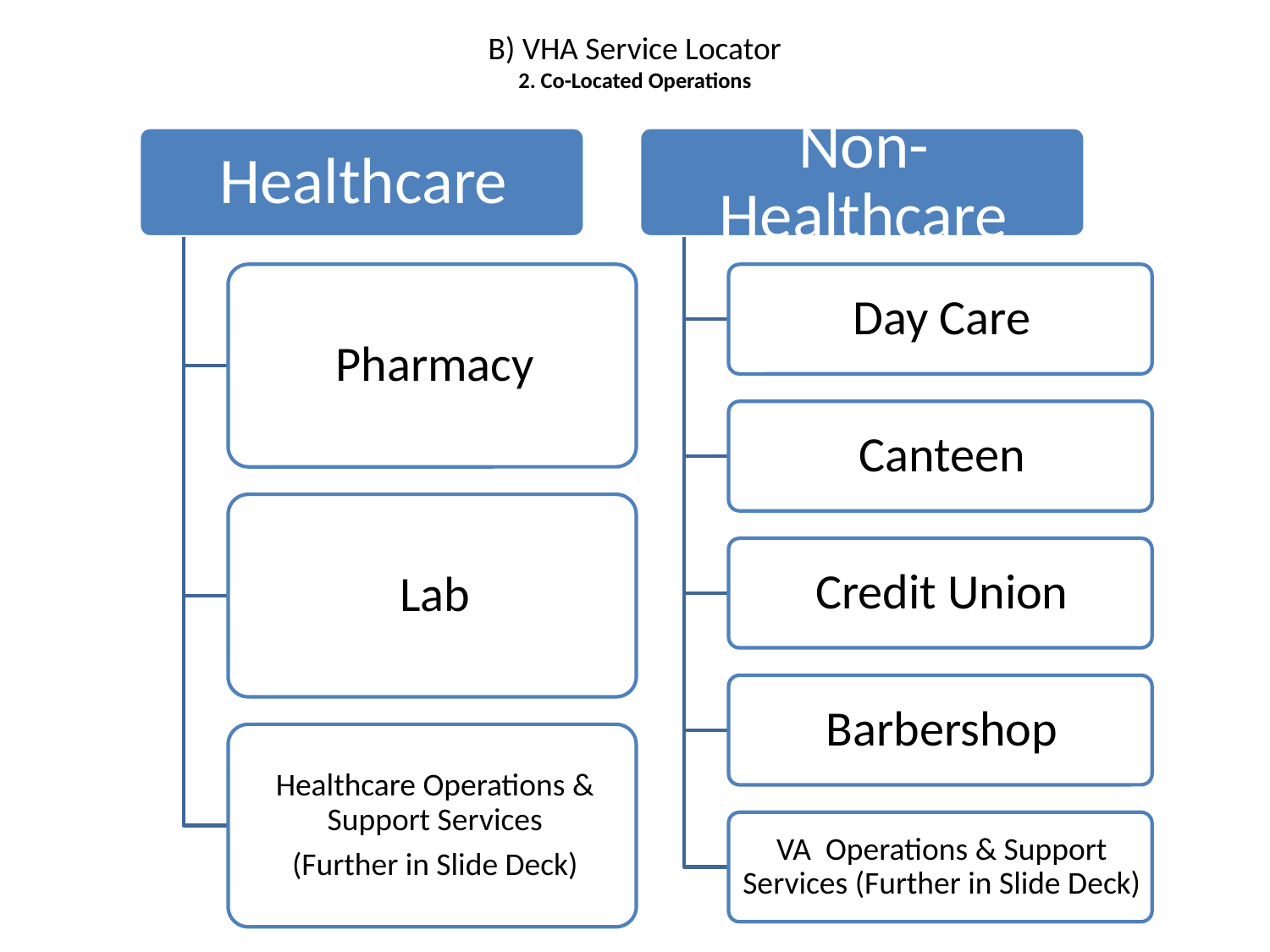

# B) VHA Service Locator 2. Co-Located Operations
Healthcare
Pharmacy
Lab
Healthcare Operations & Support Services
(Further in Slide Deck)
Non-Healthcare
Day Care
Canteen
Credit Union
Barbershop
VA  Operations & Support Services (Further in Slide Deck)